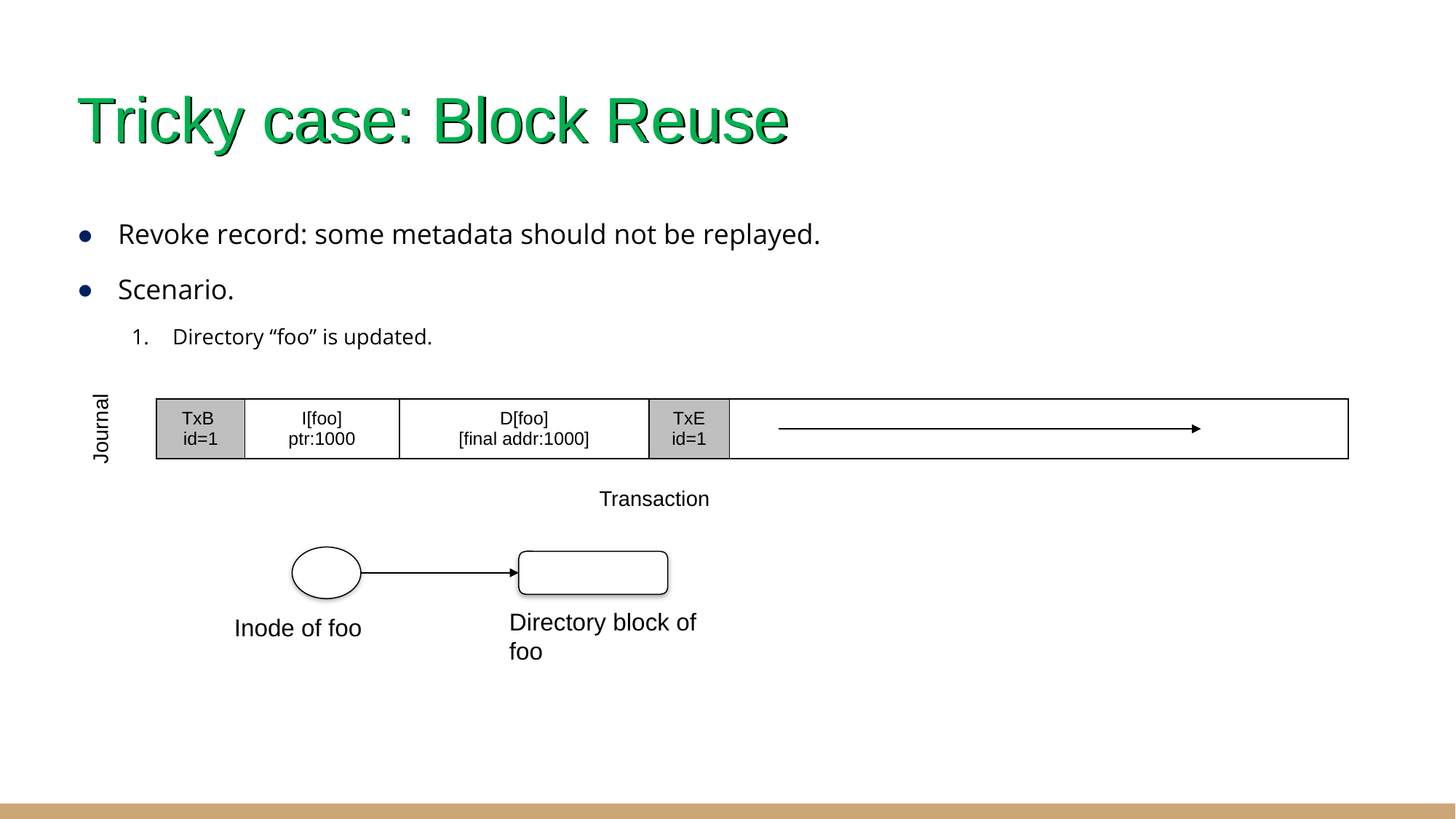

# Tricky case: Block Reuse
Revoke record: some metadata should not be replayed.
Scenario.
Directory “foo” is updated.

| TxB id=1 | I[foo] ptr:1000 | D[foo] [final addr:1000] | TxE id=1 |  |
| --- | --- | --- | --- | --- |
Journal
Transaction

Directory block of foo
Inode of foo
64